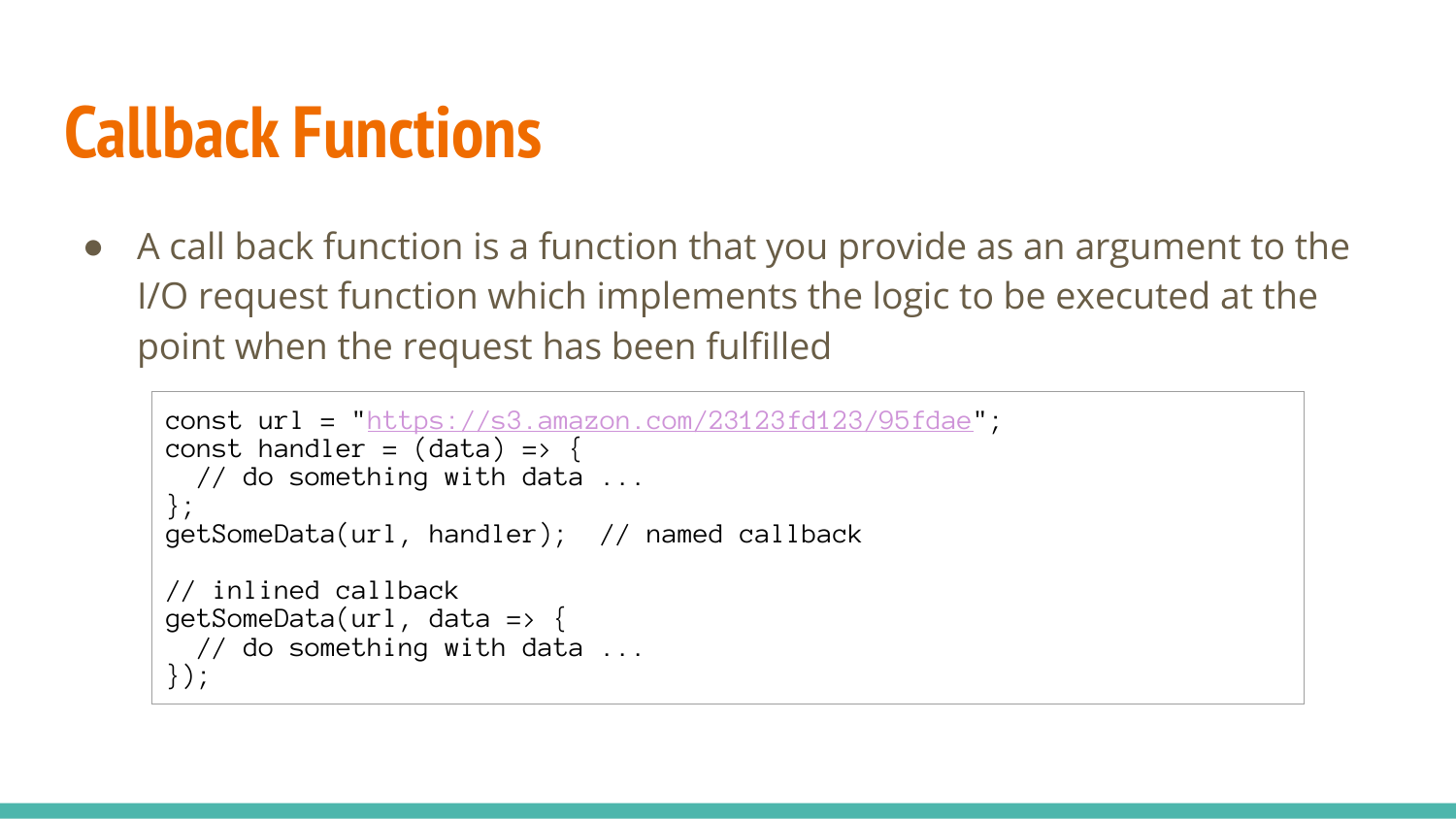

# Callback Functions
A call back function is a function that you provide as an argument to the I/O request function which implements the logic to be executed at the point when the request has been fulfilled

| const url = "https://s3.amazon.com/23123fd123/95fdae"; const handler = (data) => { // do something with data ... }; getSomeData(url, handler); // named callback // inlined callback getSomeData(url, data => { // do something with data ... }); |
| --- |